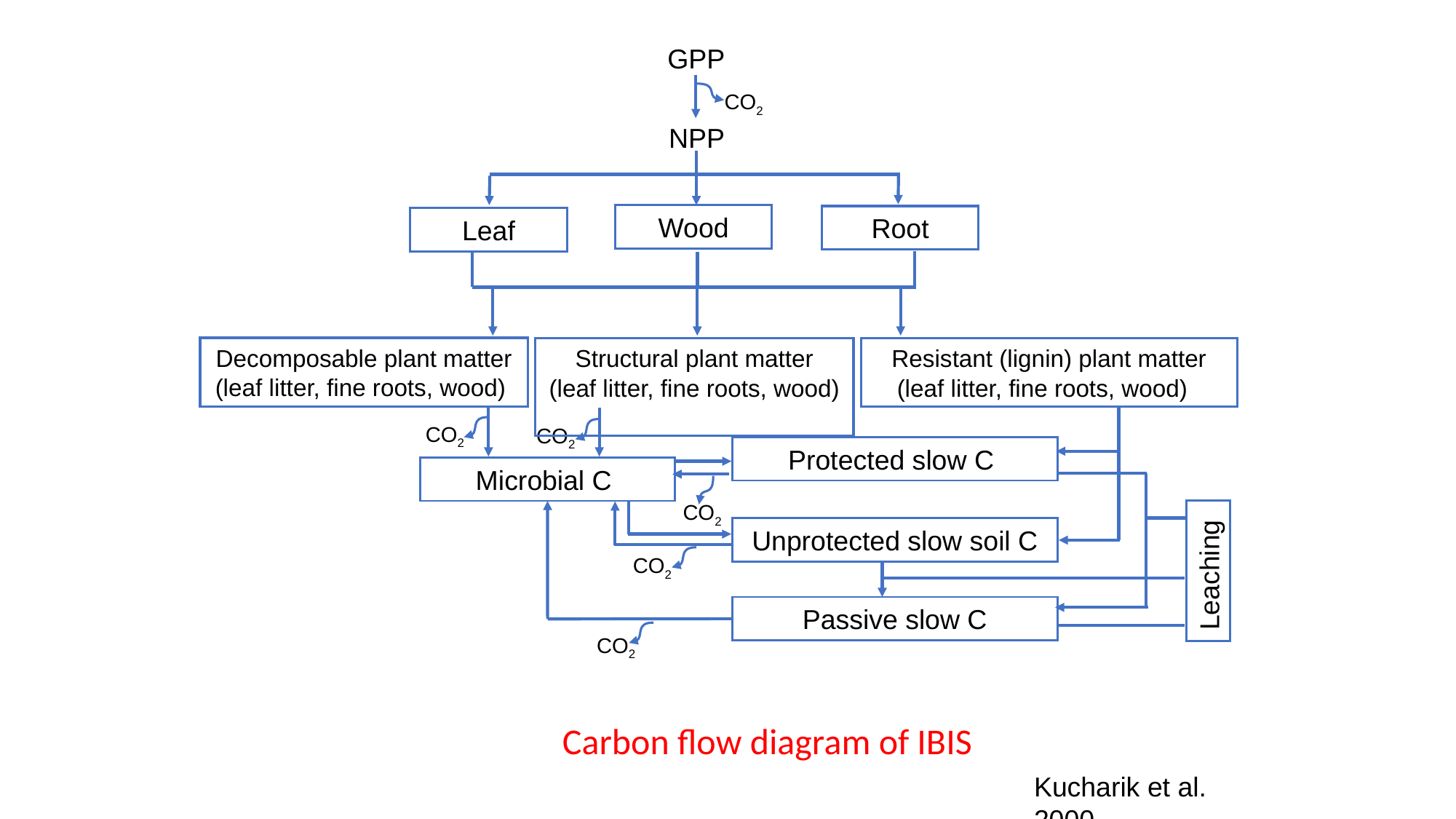

GPP
CO2
NPP
Wood
Root
Leaf
Decomposable plant matter
(leaf litter, fine roots, wood)
Structural plant matter
(leaf litter, fine roots, wood)
Resistant (lignin) plant matter
(leaf litter, fine roots, wood)
CO2
CO2
Protected slow C
Microbial C
CO2
Unprotected slow soil C
CO2
Leaching
Passive slow C
CO2
Carbon flow diagram of IBIS
Kucharik et al. 2000